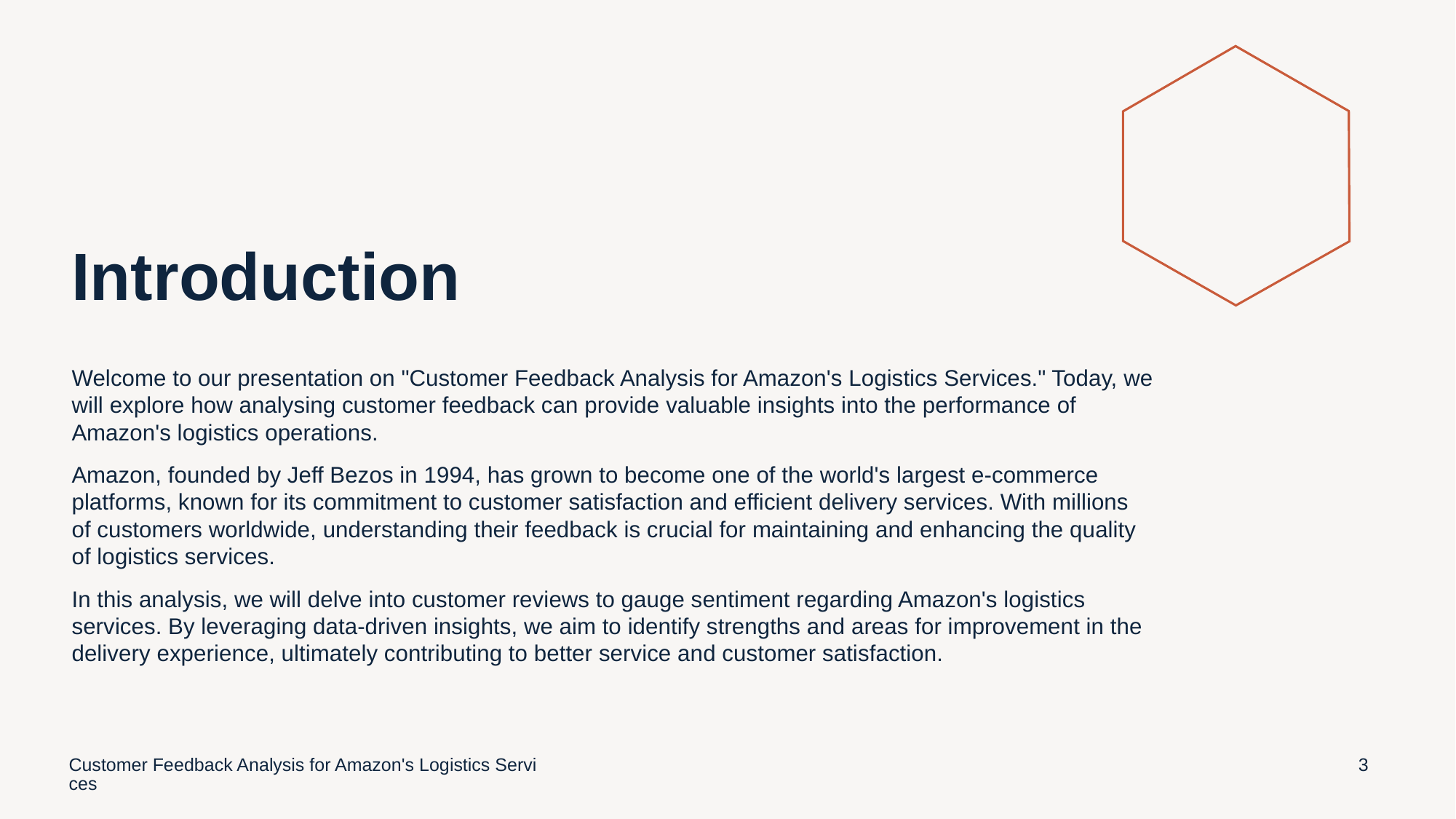

# Introduction
Welcome to our presentation on "Customer Feedback Analysis for Amazon's Logistics Services." Today, we will explore how analysing customer feedback can provide valuable insights into the performance of Amazon's logistics operations.
Amazon, founded by Jeff Bezos in 1994, has grown to become one of the world's largest e-commerce platforms, known for its commitment to customer satisfaction and efficient delivery services. With millions of customers worldwide, understanding their feedback is crucial for maintaining and enhancing the quality of logistics services.
In this analysis, we will delve into customer reviews to gauge sentiment regarding Amazon's logistics services. By leveraging data-driven insights, we aim to identify strengths and areas for improvement in the delivery experience, ultimately contributing to better service and customer satisfaction.
Customer Feedback Analysis for Amazon's Logistics Services
3